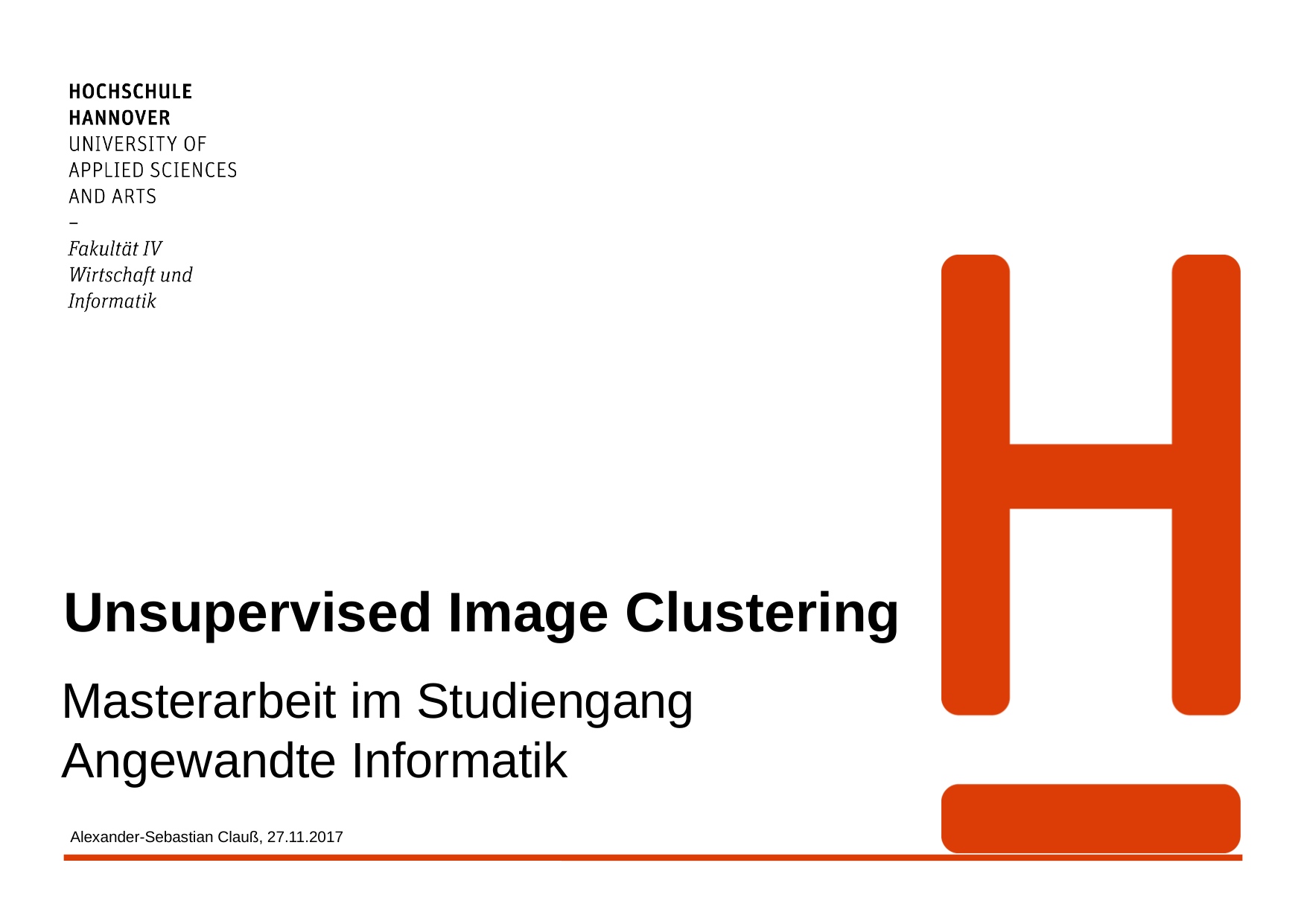

Unsupervised Image Clustering
Masterarbeit im Studiengang Angewandte Informatik
Alexander-Sebastian Clauß, 27.11.2017